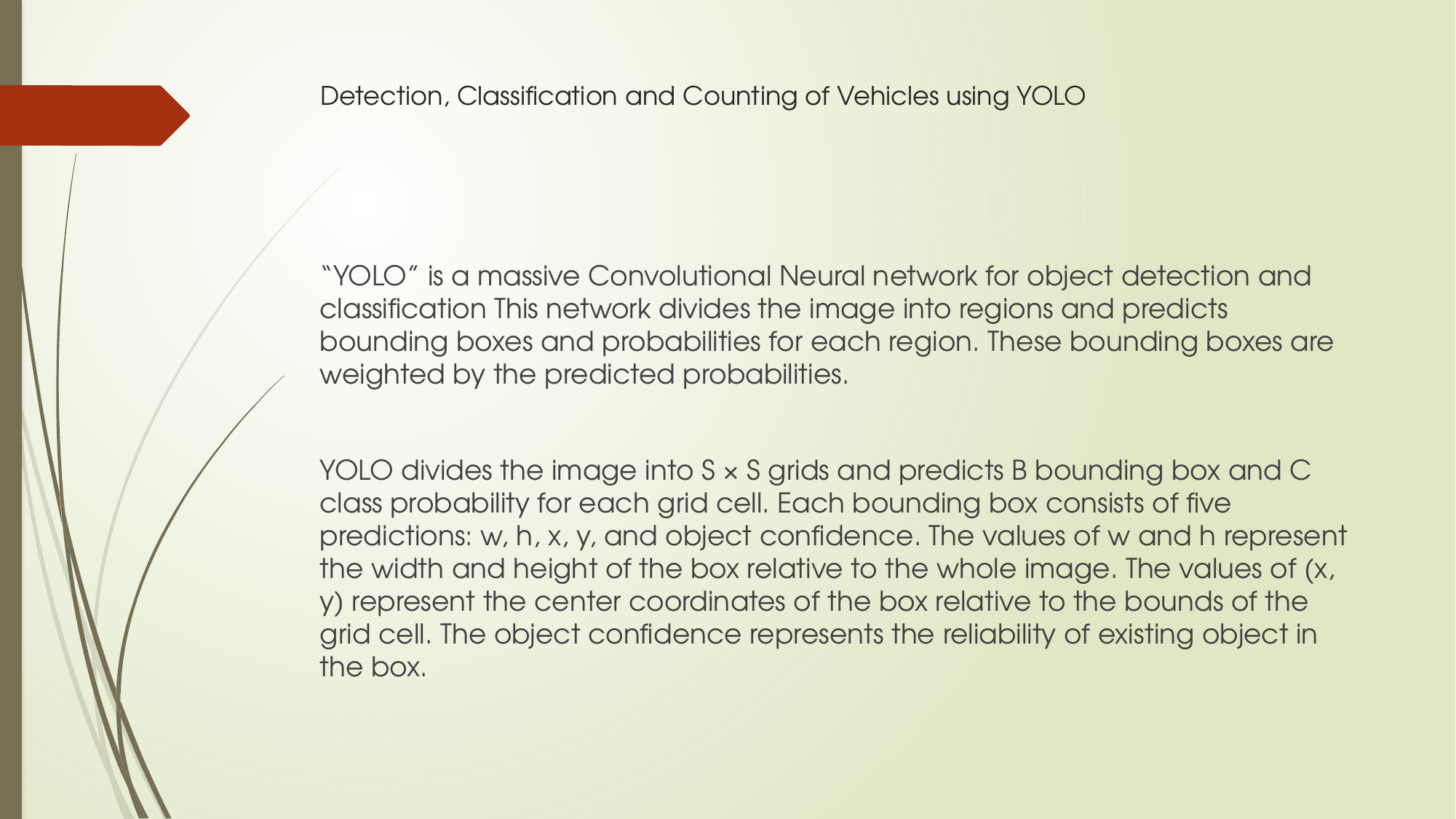

# Detection, Classification and Counting of Vehicles using YOLO
“YOLO” is a massive Convolutional Neural network for object detection and classification This network divides the image into regions and predicts bounding boxes and probabilities for each region. These bounding boxes are weighted by the predicted probabilities.

YOLO divides the image into S × S grids and predicts B bounding box and C class probability for each grid cell. Each bounding box consists of five predictions: w, h, x, y, and object confidence. The values of w and h represent the width and height of the box relative to the whole image. The values of (x, y) represent the center coordinates of the box relative to the bounds of the grid cell. The object confidence represents the reliability of existing object in the box.